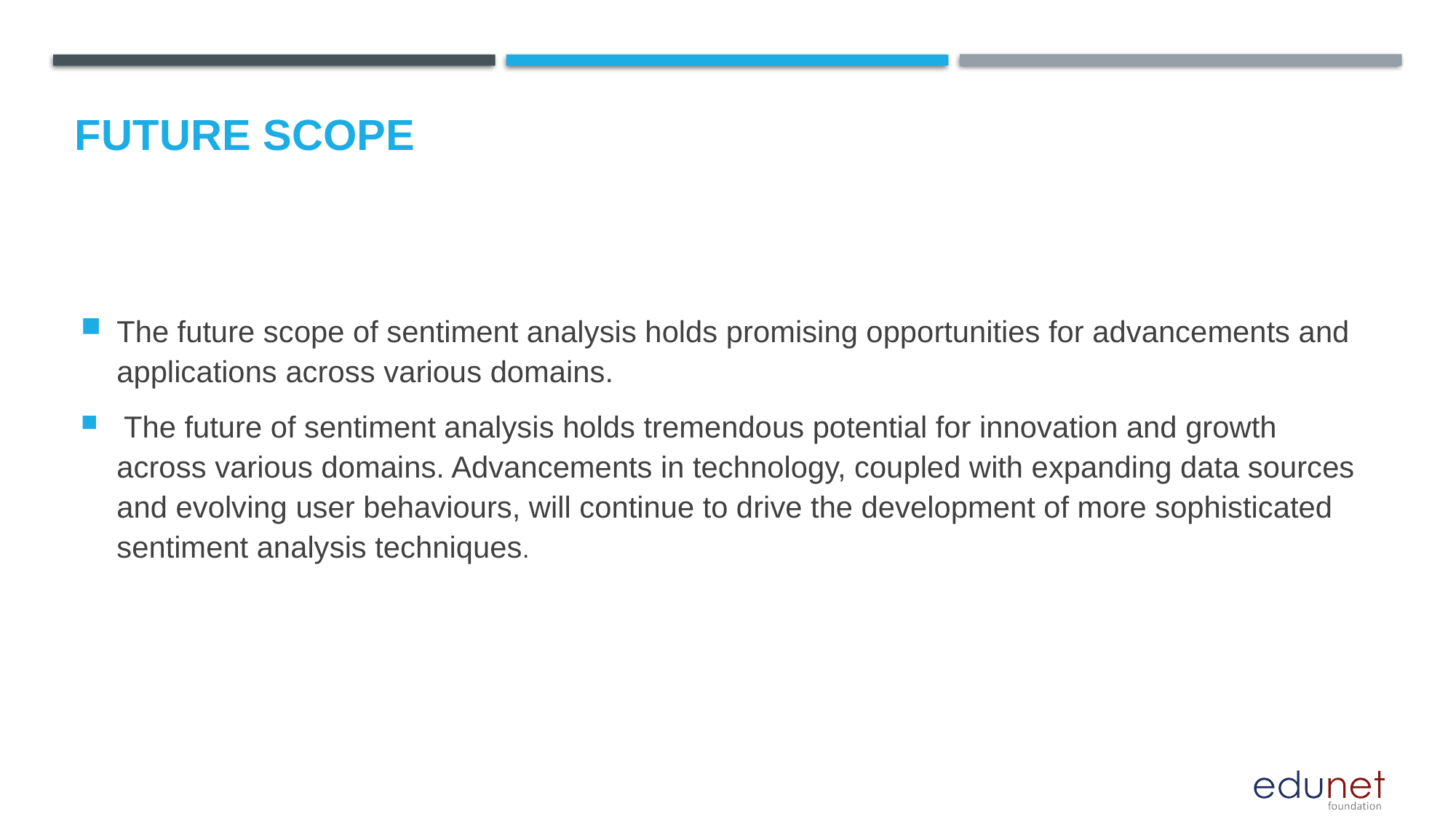

Future scope

The future scope of sentiment analysis holds promising opportunities for advancements and applications across various domains.
 The future of sentiment analysis holds tremendous potential for innovation and growth across various domains. Advancements in technology, coupled with expanding data sources and evolving user behaviours, will continue to drive the development of more sophisticated sentiment analysis techniques.